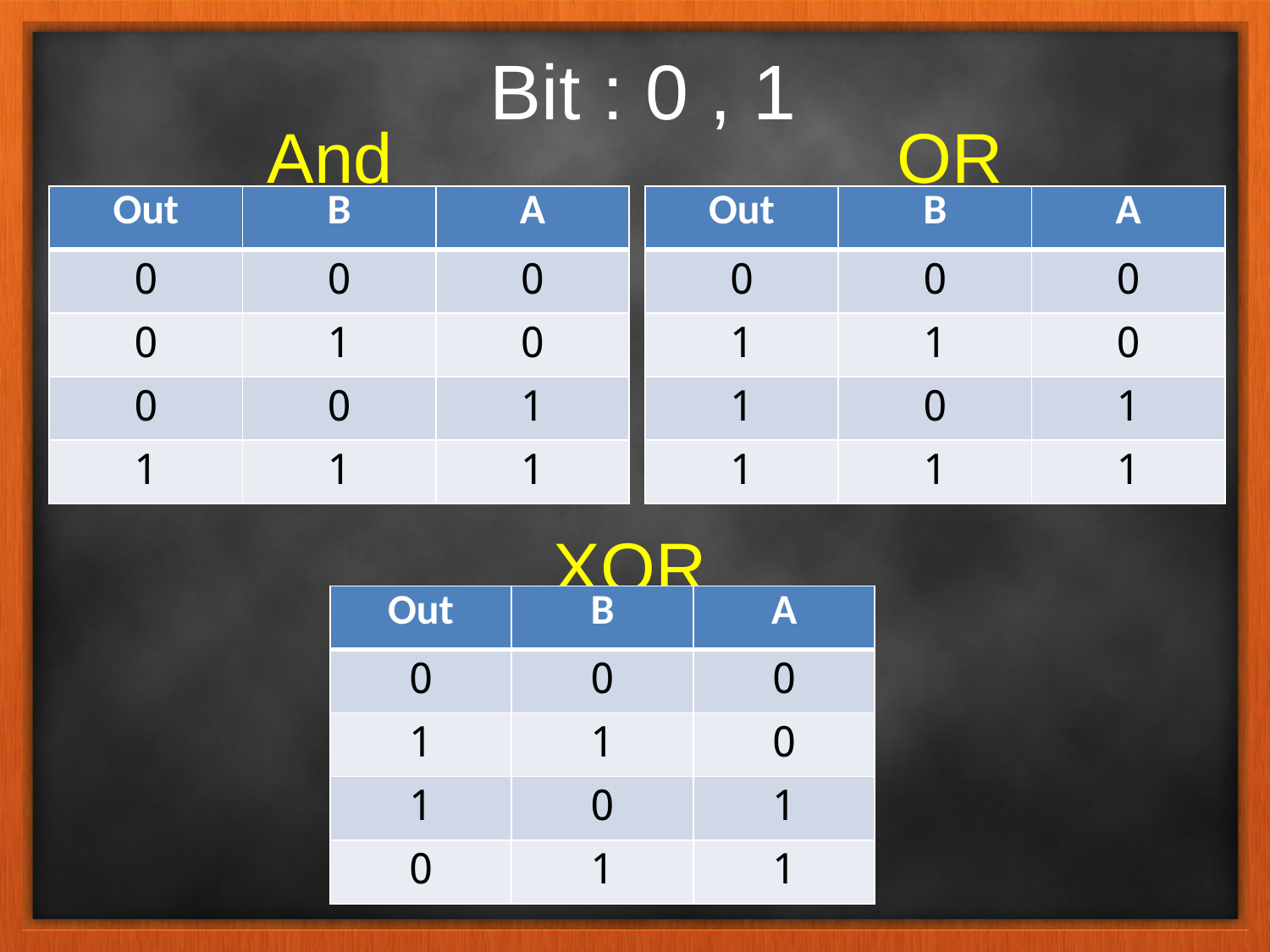

Bit : 0 , 1

And
OR
| Out | B | A |
| --- | --- | --- |
| 0 | 0 | 0 |
| 0 | 1 | 0 |
| 0 | 0 | 1 |
| 1 | 1 | 1 |
| Out | B | A |
| --- | --- | --- |
| 0 | 0 | 0 |
| 1 | 1 | 0 |
| 1 | 0 | 1 |
| 1 | 1 | 1 |
XOR
| Out | B | A |
| --- | --- | --- |
| 0 | 0 | 0 |
| 1 | 1 | 0 |
| 1 | 0 | 1 |
| 0 | 1 | 1 |